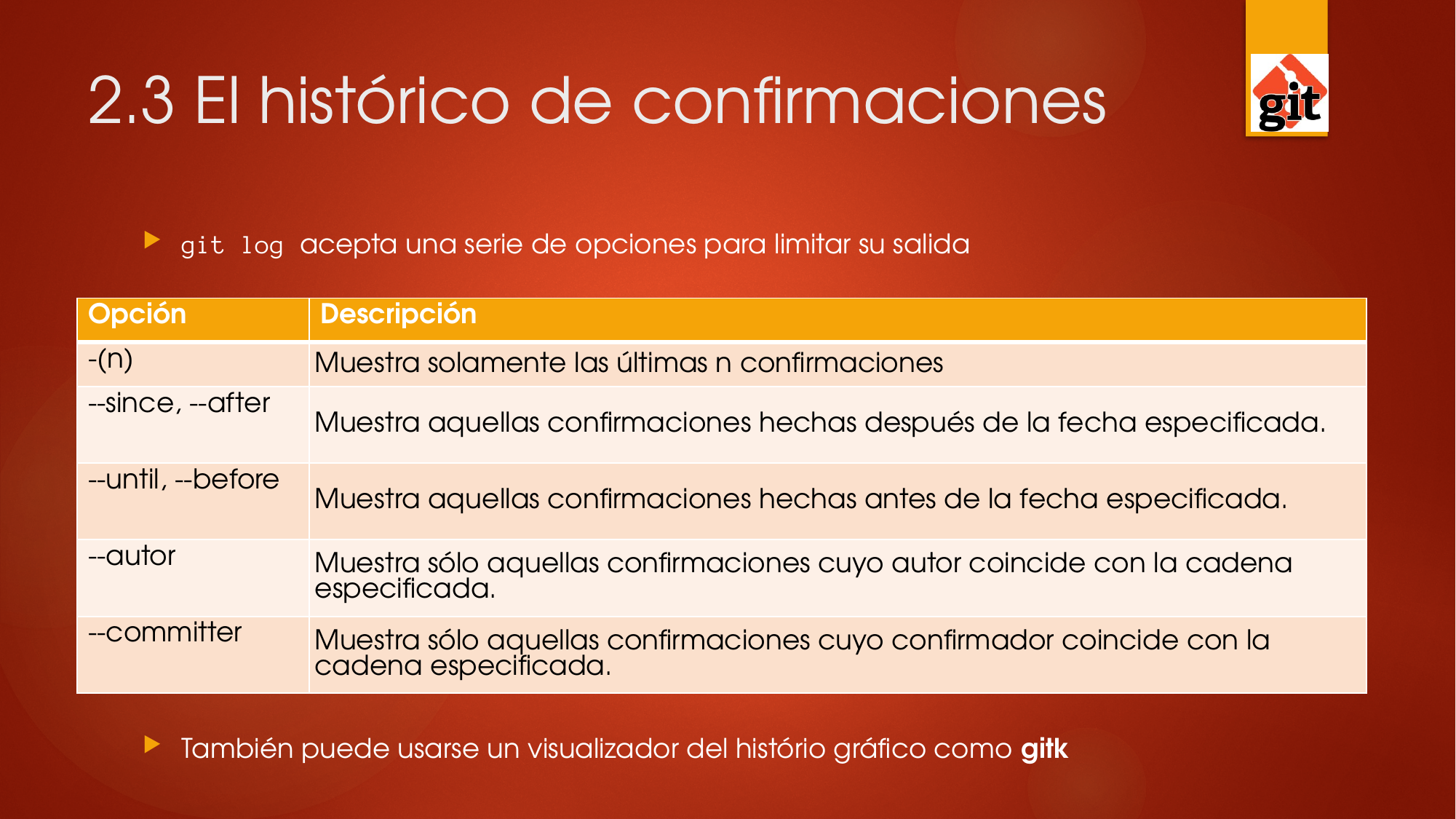

# 2.3 El histórico de confirmaciones
git log acepta una serie de opciones para limitar su salida

También puede usarse un visualizador del histório gráfico como gitk
| Opción | Descripción |
| --- | --- |
| -(n) | Muestra solamente las últimas n confirmaciones |
| --since, --after | Muestra aquellas confirmaciones hechas después de la fecha especificada. |
| --until, --before | Muestra aquellas confirmaciones hechas antes de la fecha especificada. |
| --autor | Muestra sólo aquellas confirmaciones cuyo autor coincide con la cadena especificada. |
| --committer | Muestra sólo aquellas confirmaciones cuyo confirmador coincide con la cadena especificada. |